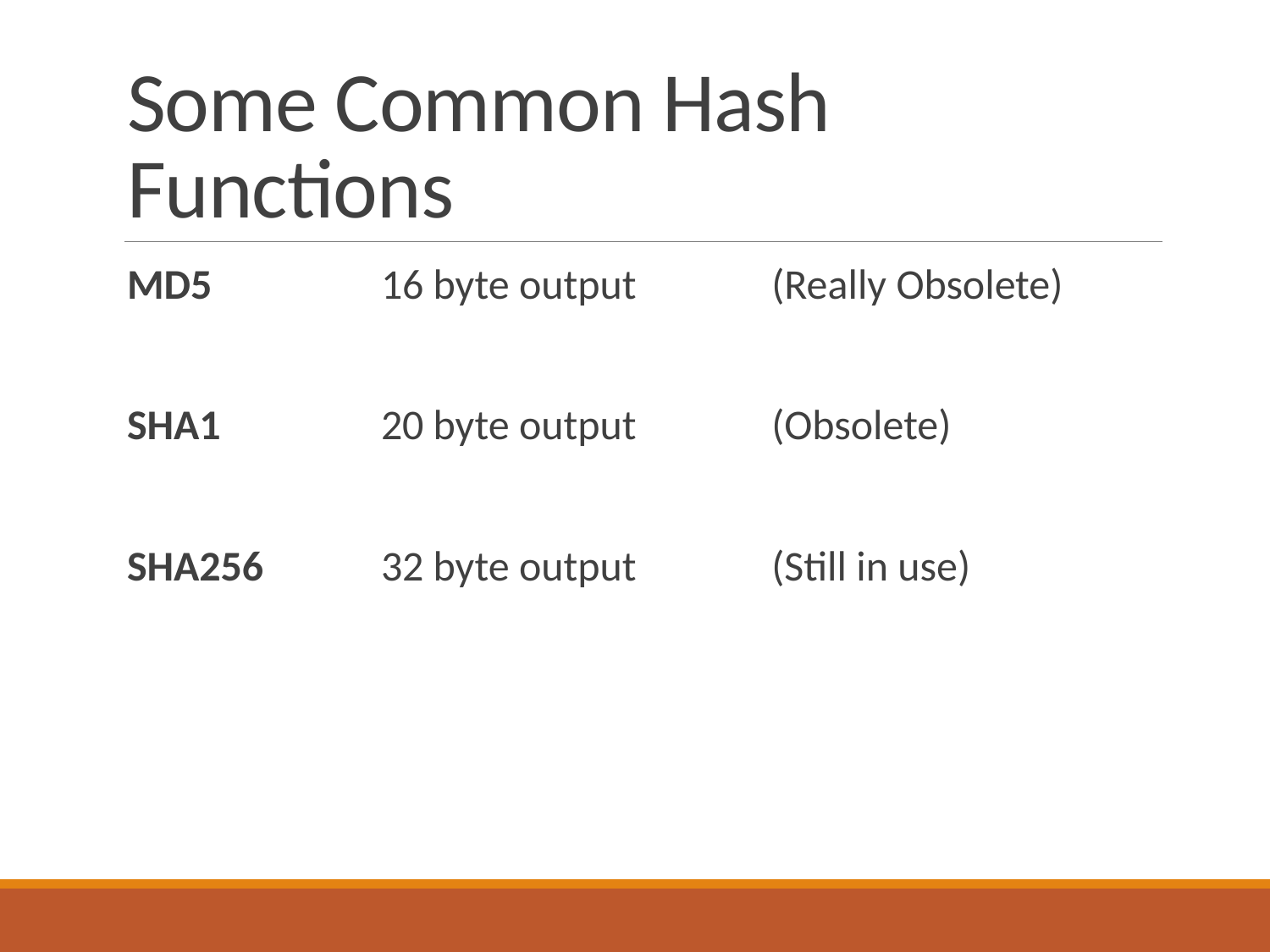

# Some Common Hash Functions
MD5 		16 byte output 	 (Really Obsolete)

SHA1		20 byte output 	 (Obsolete)

SHA256	32 byte output	 (Still in use)